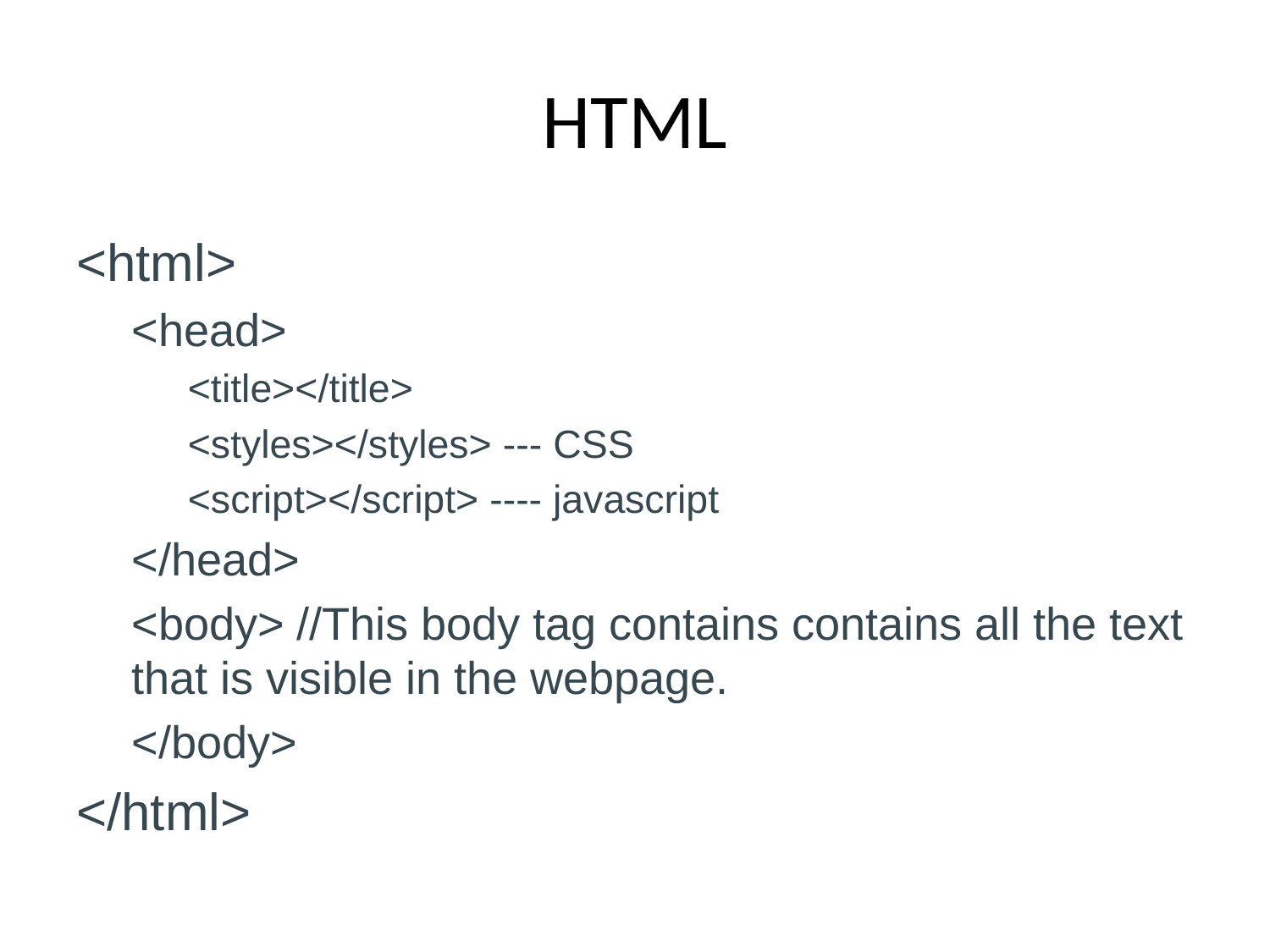

# HTML
<html>
<head>
<title></title>
<styles></styles> --- CSS
<script></script> ---- javascript
</head>
<body> //This body tag contains contains all the text that is visible in the webpage.
</body>
</html>